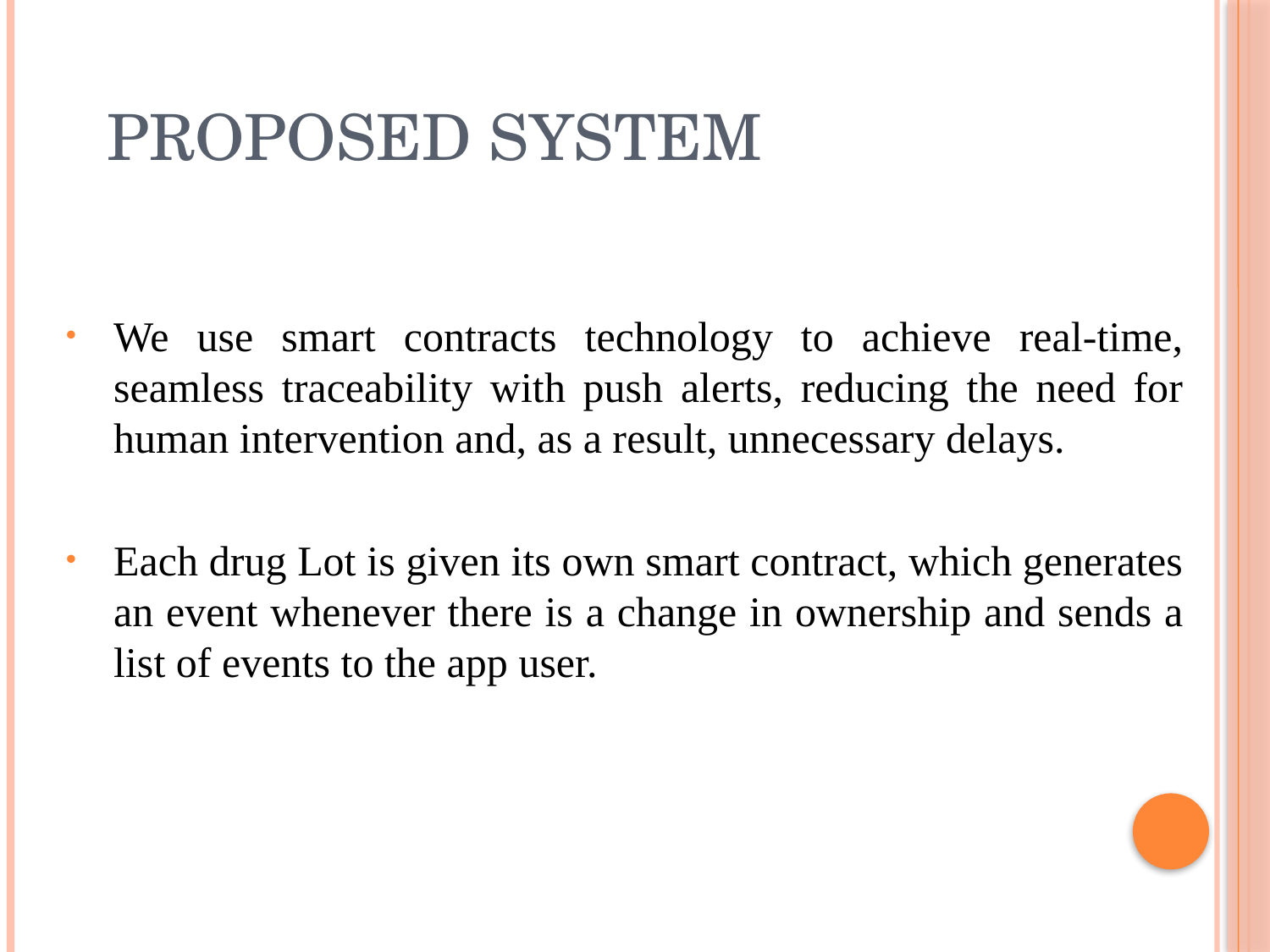

# Proposed System

We use smart contracts technology to achieve real-time, seamless traceability with push alerts, reducing the need for human intervention and, as a result, unnecessary delays.

Each drug Lot is given its own smart contract, which generates an event whenever there is a change in ownership and sends a list of events to the app user.

12